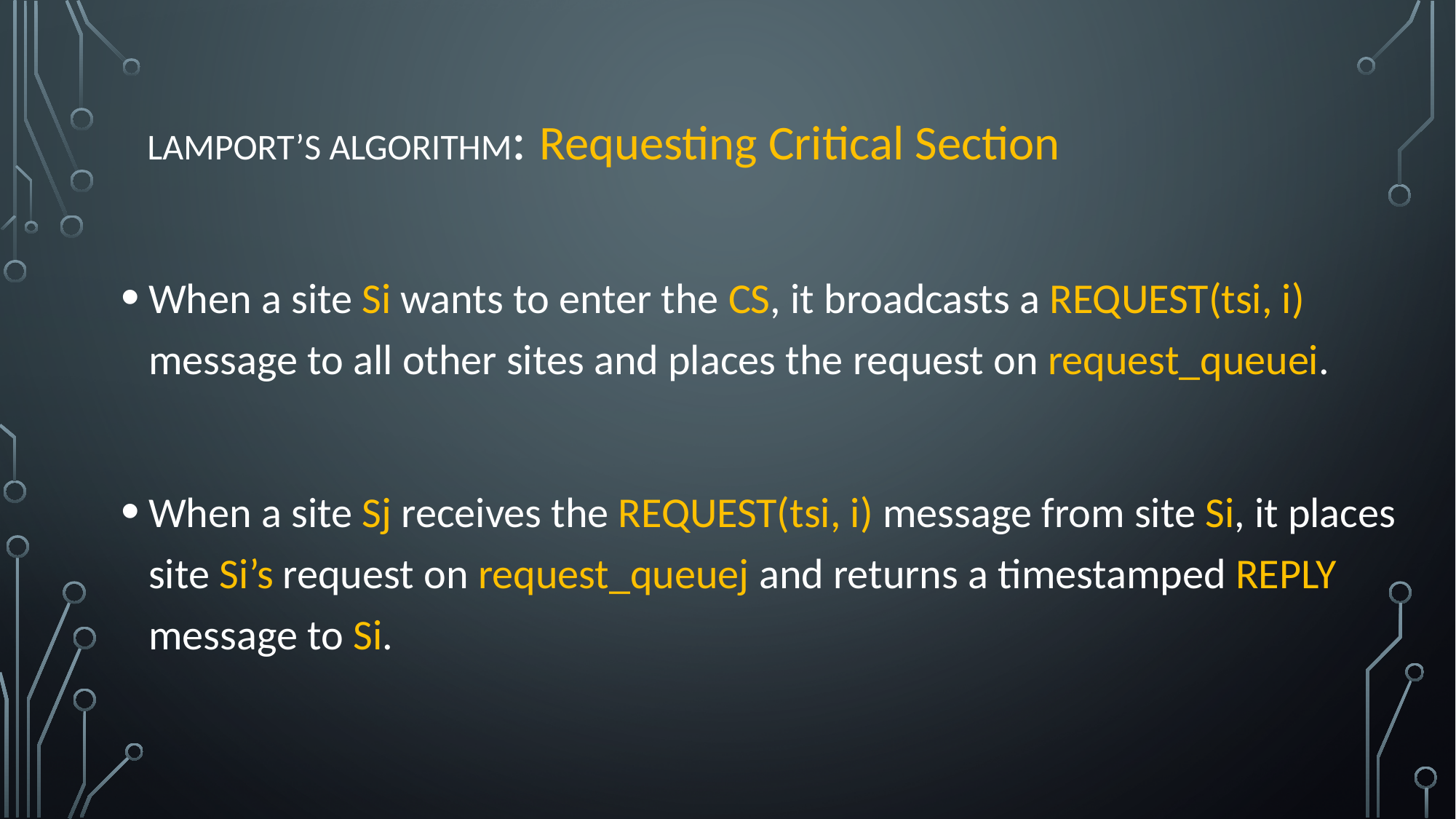

# Lamport’s algorithm: Requesting Critical Section

When a site Si wants to enter the CS, it broadcasts a REQUEST(tsi, i) message to all other sites and places the request on request_queuei.

When a site Sj receives the REQUEST(tsi, i) message from site Si, it places site Si’s request on request_queuej and returns a timestamped REPLY message to Si.